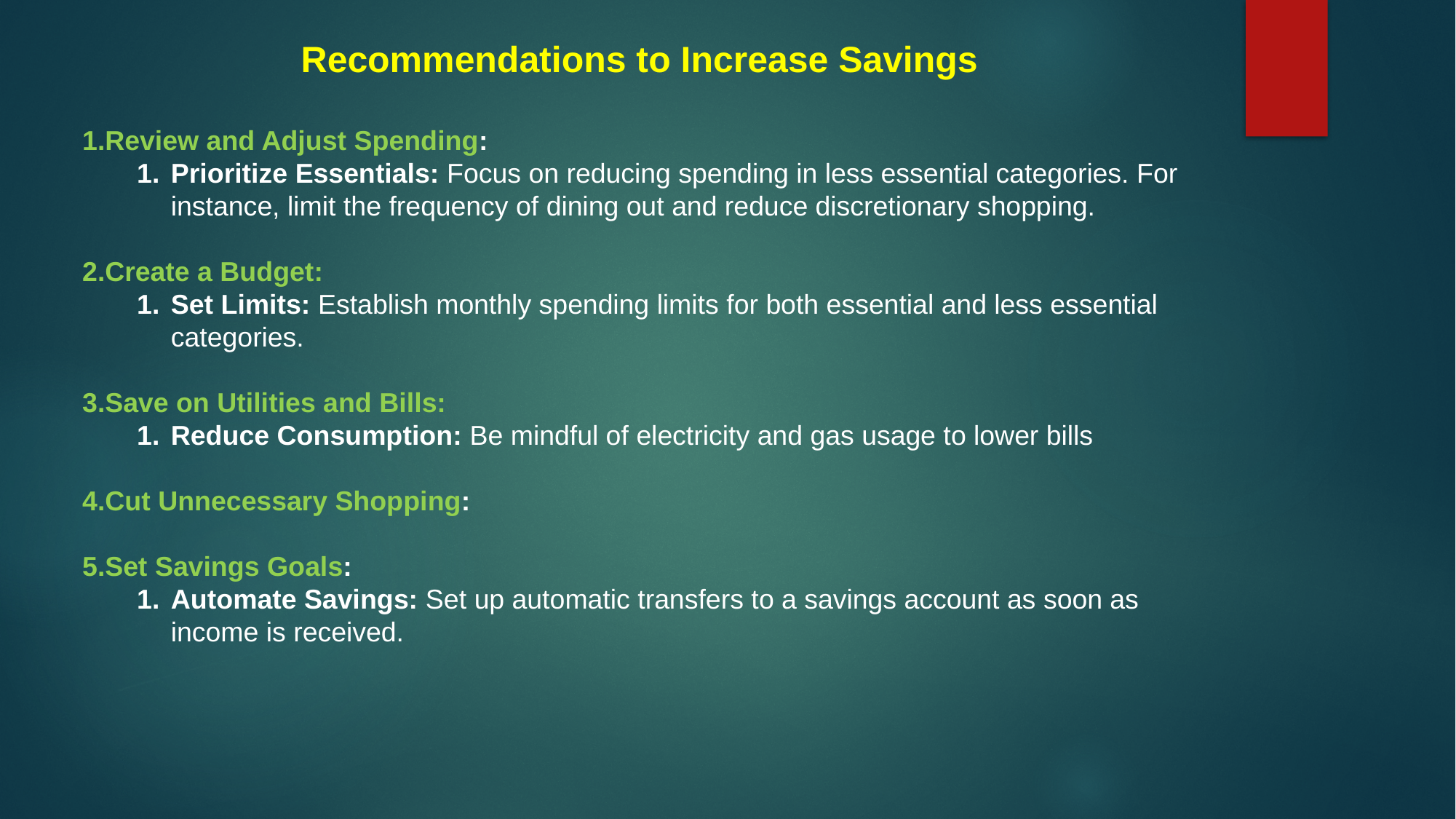

Recommendations to Increase Savings

Review and Adjust Spending:
Prioritize Essentials: Focus on reducing spending in less essential categories. For instance, limit the frequency of dining out and reduce discretionary shopping.

Create a Budget:
Set Limits: Establish monthly spending limits for both essential and less essential categories.

Save on Utilities and Bills:
Reduce Consumption: Be mindful of electricity and gas usage to lower bills

Cut Unnecessary Shopping:

Set Savings Goals:
Automate Savings: Set up automatic transfers to a savings account as soon as income is received.